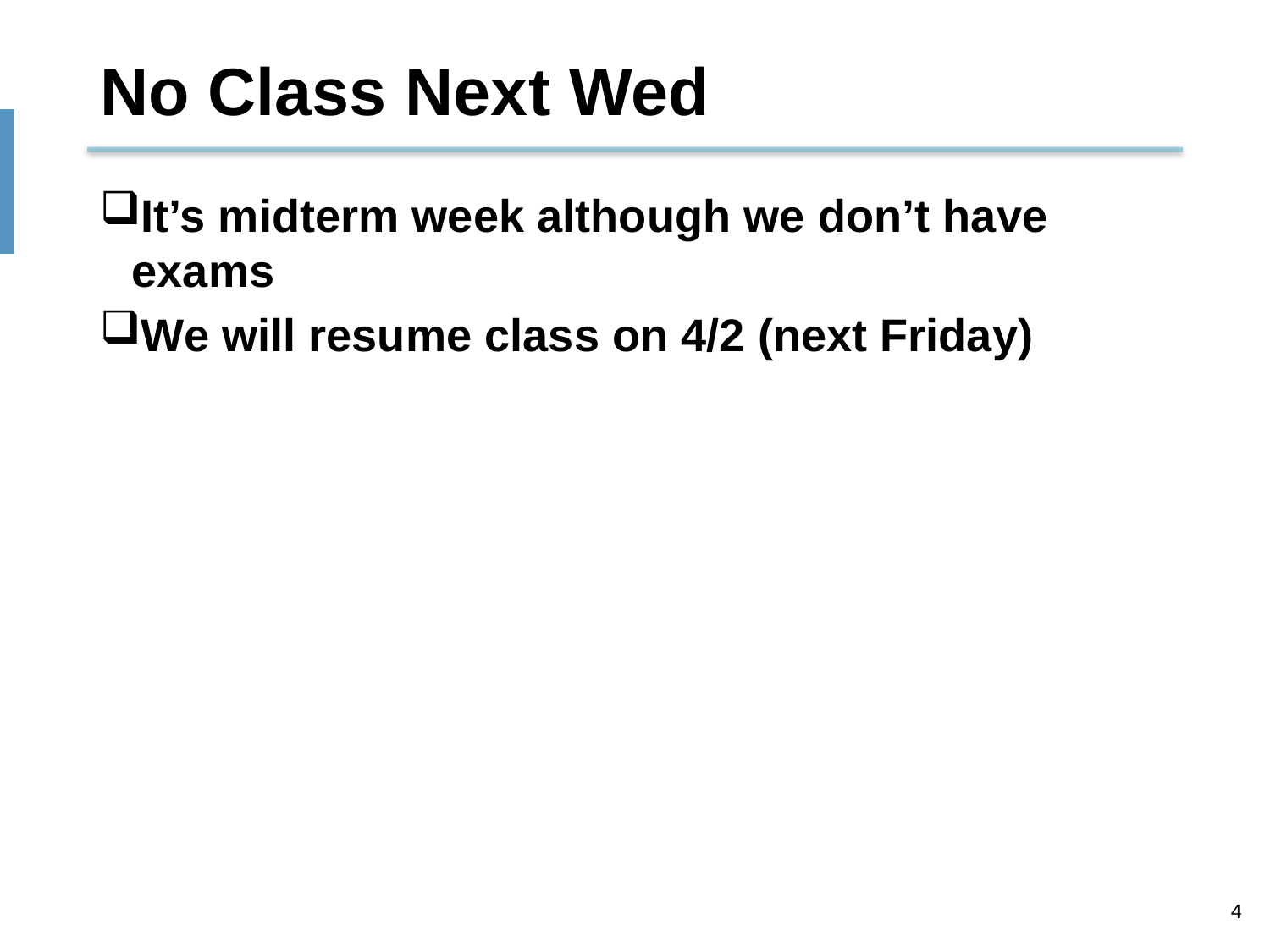

# No Class Next Wed
It’s midterm week although we don’t have exams
We will resume class on 4/2 (next Friday)

4